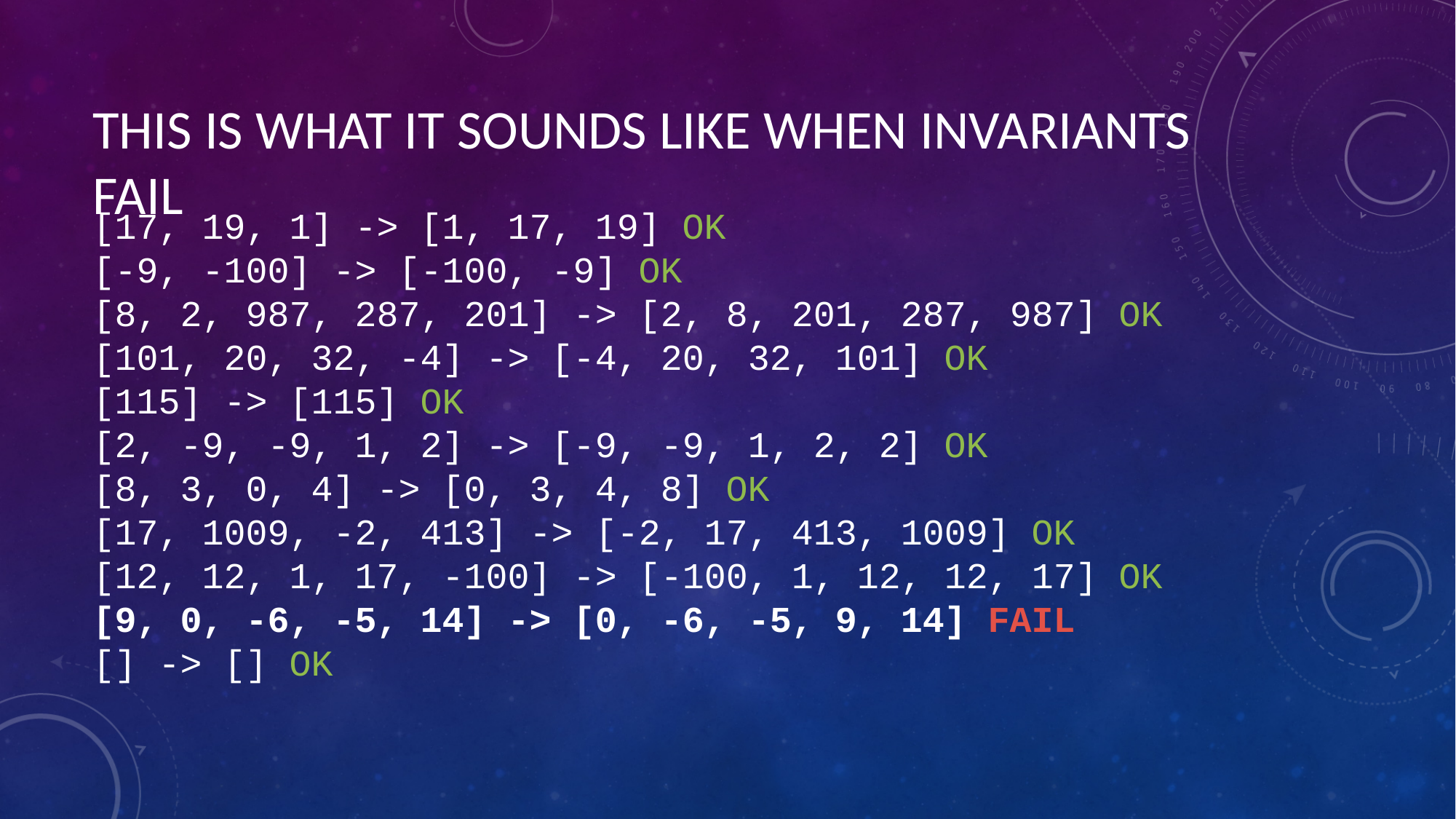

# This is what it sounds like when Invariants fail
[17, 19, 1] -> [1, 17, 19] OK
[-9, -100] -> [-100, -9] OK
[8, 2, 987, 287, 201] -> [2, 8, 201, 287, 987] OK
[101, 20, 32, -4] -> [-4, 20, 32, 101] OK
[115] -> [115] OK
[2, -9, -9, 1, 2] -> [-9, -9, 1, 2, 2] OK
[8, 3, 0, 4] -> [0, 3, 4, 8] OK
[17, 1009, -2, 413] -> [-2, 17, 413, 1009] OK
[12, 12, 1, 17, -100] -> [-100, 1, 12, 12, 17] OK
[9, 0, -6, -5, 14] -> [0, -6, -5, 9, 14] FAIL
[] -> [] OK